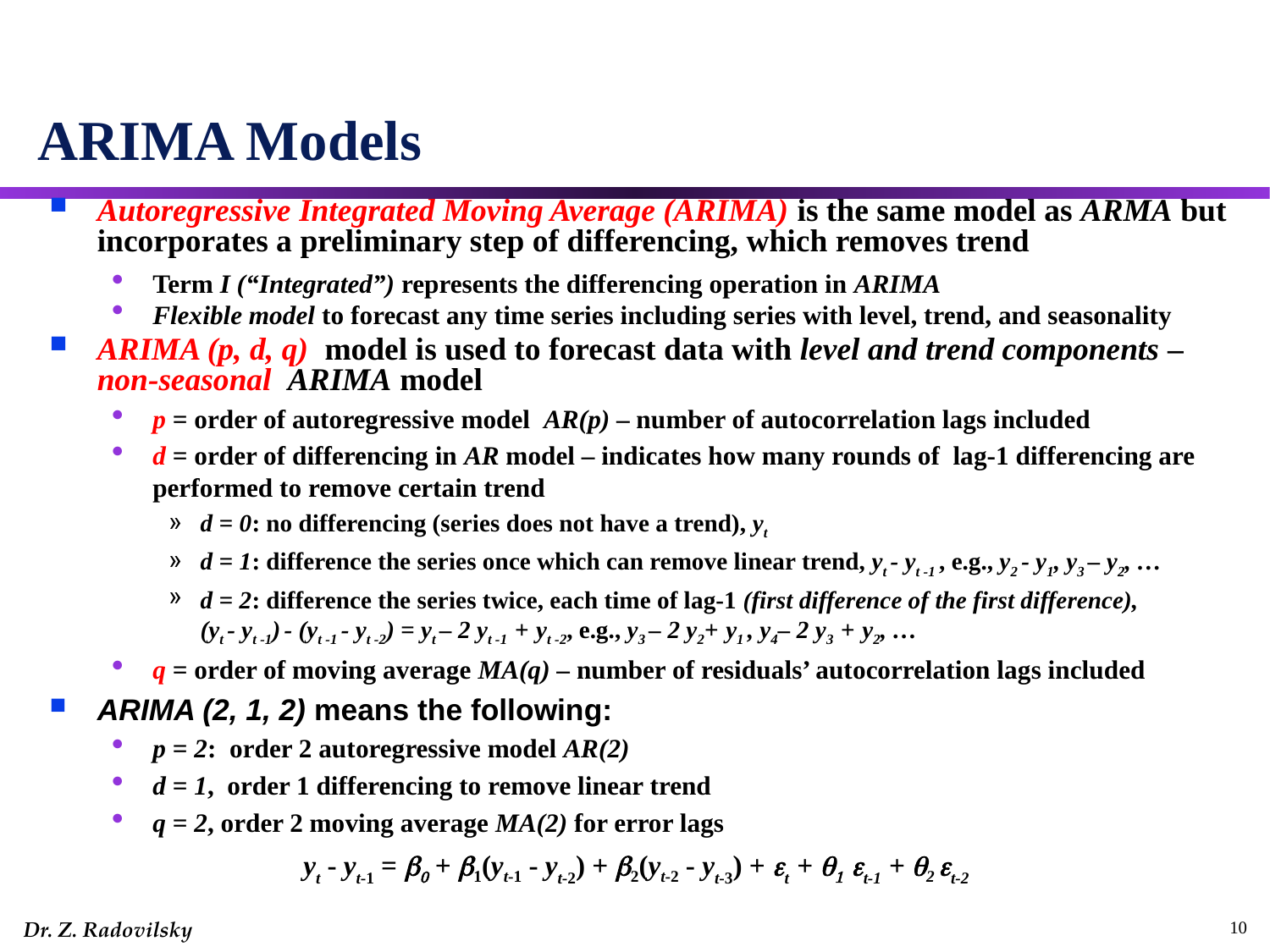

# ARIMA Models
Autoregressive Integrated Moving Average (ARIMA) is the same model as ARMA but incorporates a preliminary step of differencing, which removes trend
Term I (“Integrated”) represents the differencing operation in ARIMA
Flexible model to forecast any time series including series with level, trend, and seasonality
ARIMA (p, d, q)  model is used to forecast data with level and trend components – non-seasonal  ARIMA model
p = order of autoregressive model  AR(p) – number of autocorrelation lags included
d = order of differencing in AR model – indicates how many rounds of  lag-1 differencing are performed to remove certain trend
d = 0: no differencing (series does not have a trend), yt
d = 1: difference the series once which can remove linear trend, yt - yt -1 , e.g., y2 - y1, y3 – y2, …
d = 2: difference the series twice, each time of lag-1 (first difference of the first difference),             (yt - yt -1) - (yt -1 - yt -2) = yt – 2 yt -1  +  yt -2, e.g., y3 – 2 y2+  y1 , y4– 2 y3  +  y2, …
q = order of moving average MA(q) – number of residuals’ autocorrelation lags included
ARIMA (2, 1, 2) means the following:
p = 2:  order 2 autoregressive model AR(2)
d = 1,  order 1 differencing to remove linear trend
q = 2, order 2 moving average MA(2) for error lags
	        yt - yt-1 = β0 + β1(yt-1 - yt-2) + β2(yt-2 - yt-3) + εt  + θ1 εt-1 + θ2 εt-2